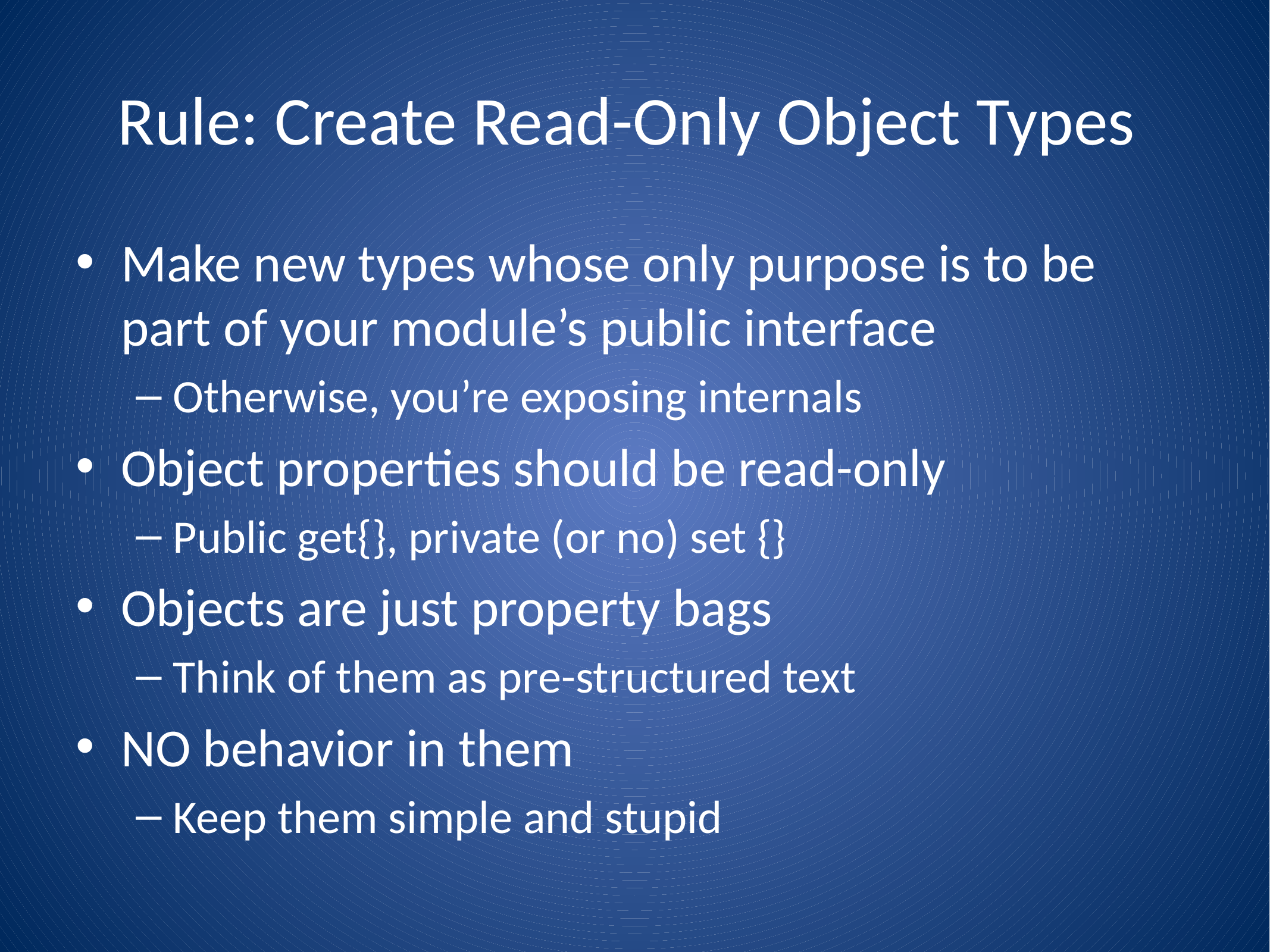

# Rule: Create Read-Only Object Types
Make new types whose only purpose is to be part of your module’s public interface
Otherwise, you’re exposing internals
Object properties should be read-only
Public get{}, private (or no) set {}
Objects are just property bags
Think of them as pre-structured text
NO behavior in them
Keep them simple and stupid